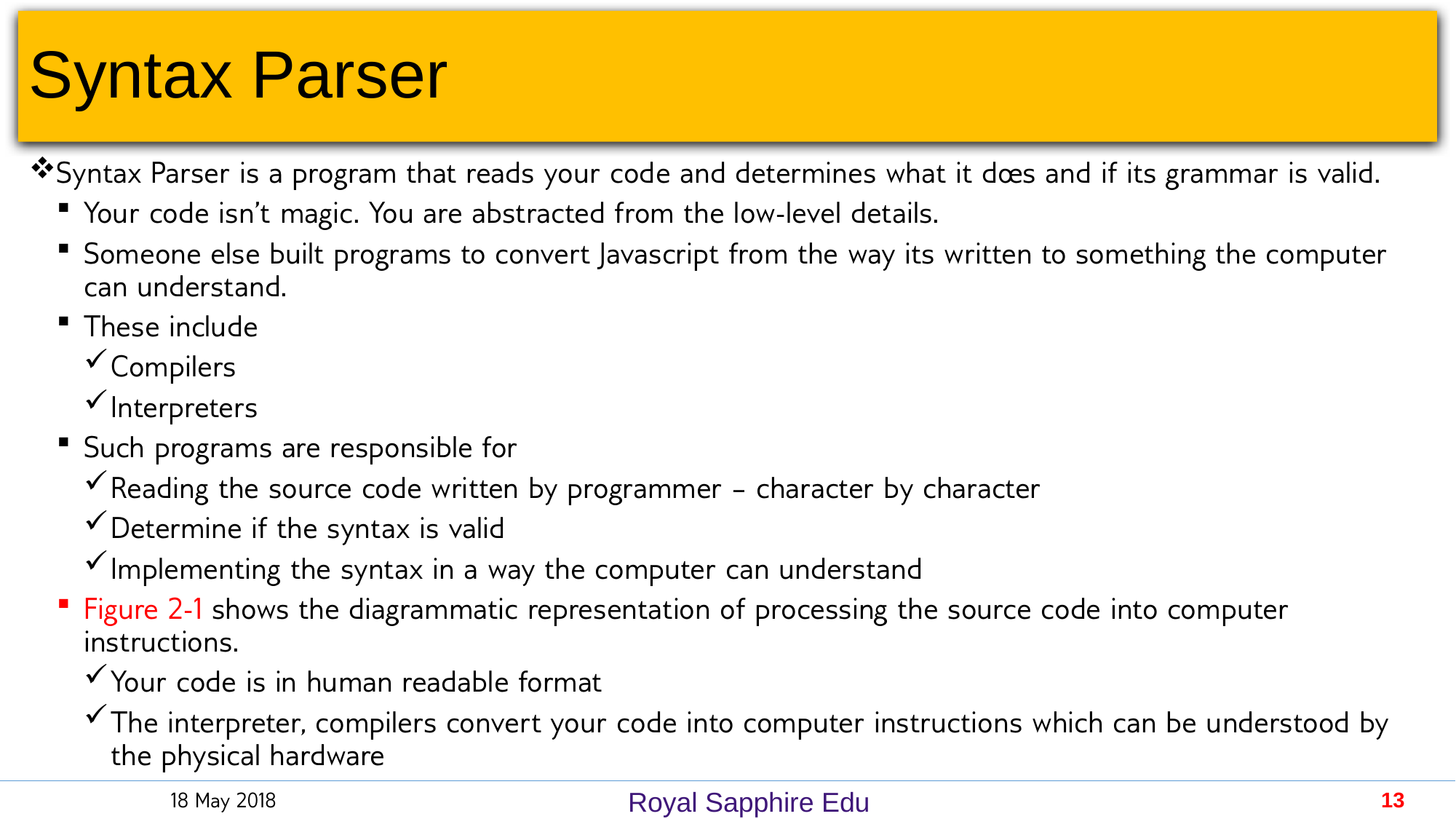

# Syntax Parser
Syntax Parser is a program that reads your code and determines what it does and if its grammar is valid.
Your code isn’t magic. You are abstracted from the low-level details.
Someone else built programs to convert Javascript from the way its written to something the computer can understand.
These include
Compilers
Interpreters
Such programs are responsible for
Reading the source code written by programmer – character by character
Determine if the syntax is valid
Implementing the syntax in a way the computer can understand
Figure 2-1 shows the diagrammatic representation of processing the source code into computer instructions.
Your code is in human readable format
The interpreter, compilers convert your code into computer instructions which can be understood by the physical hardware
18 May 2018
13